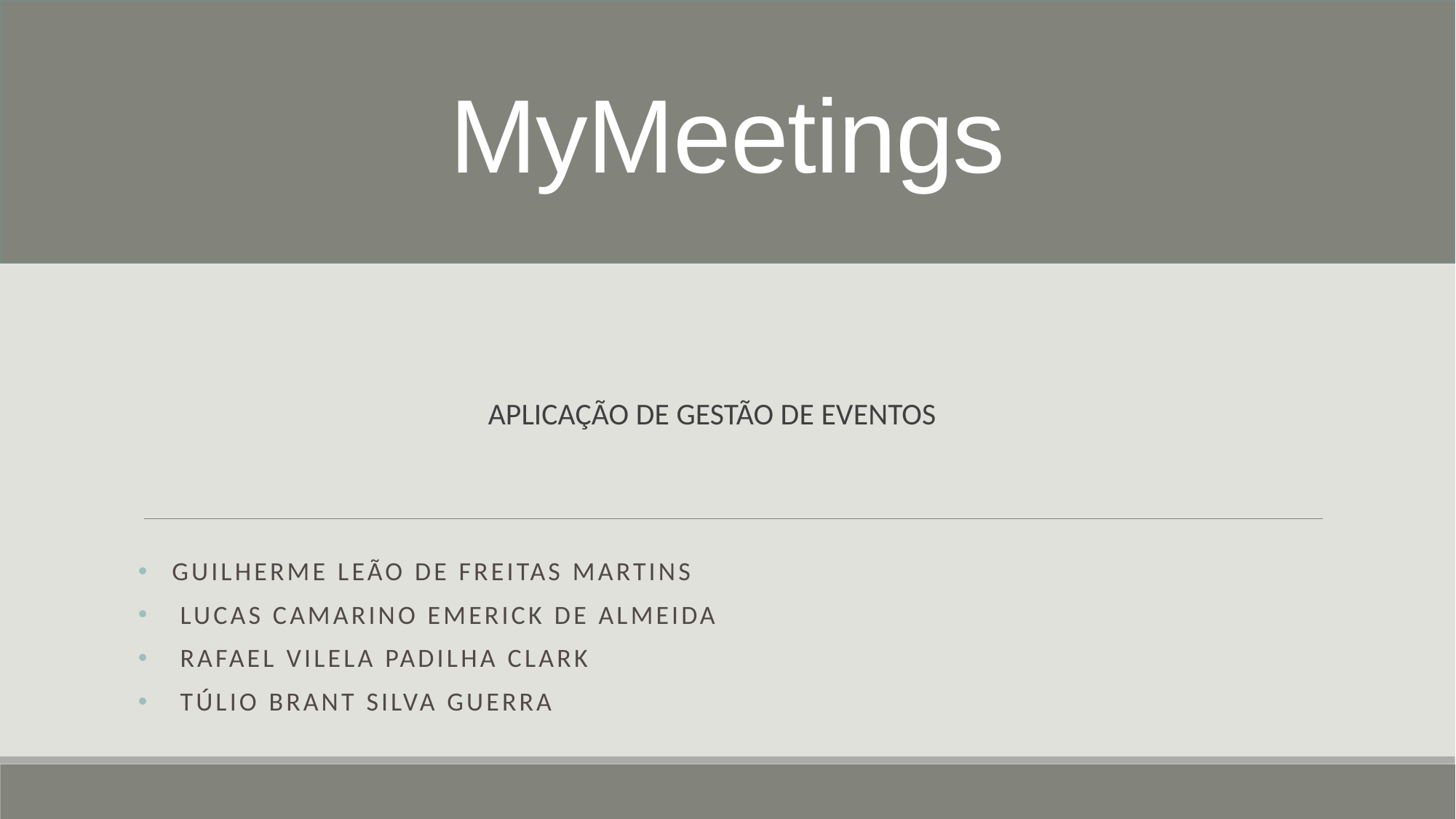

# MyMeetings
APLICAÇÃO DE GESTÃO DE EVENTOS
   Guilherme Leão de Freitas Martins
Lucas Camarino emerick de almeida
RaFAEL VILELA PADILHA CLARK
Túlio Brant silva guerra